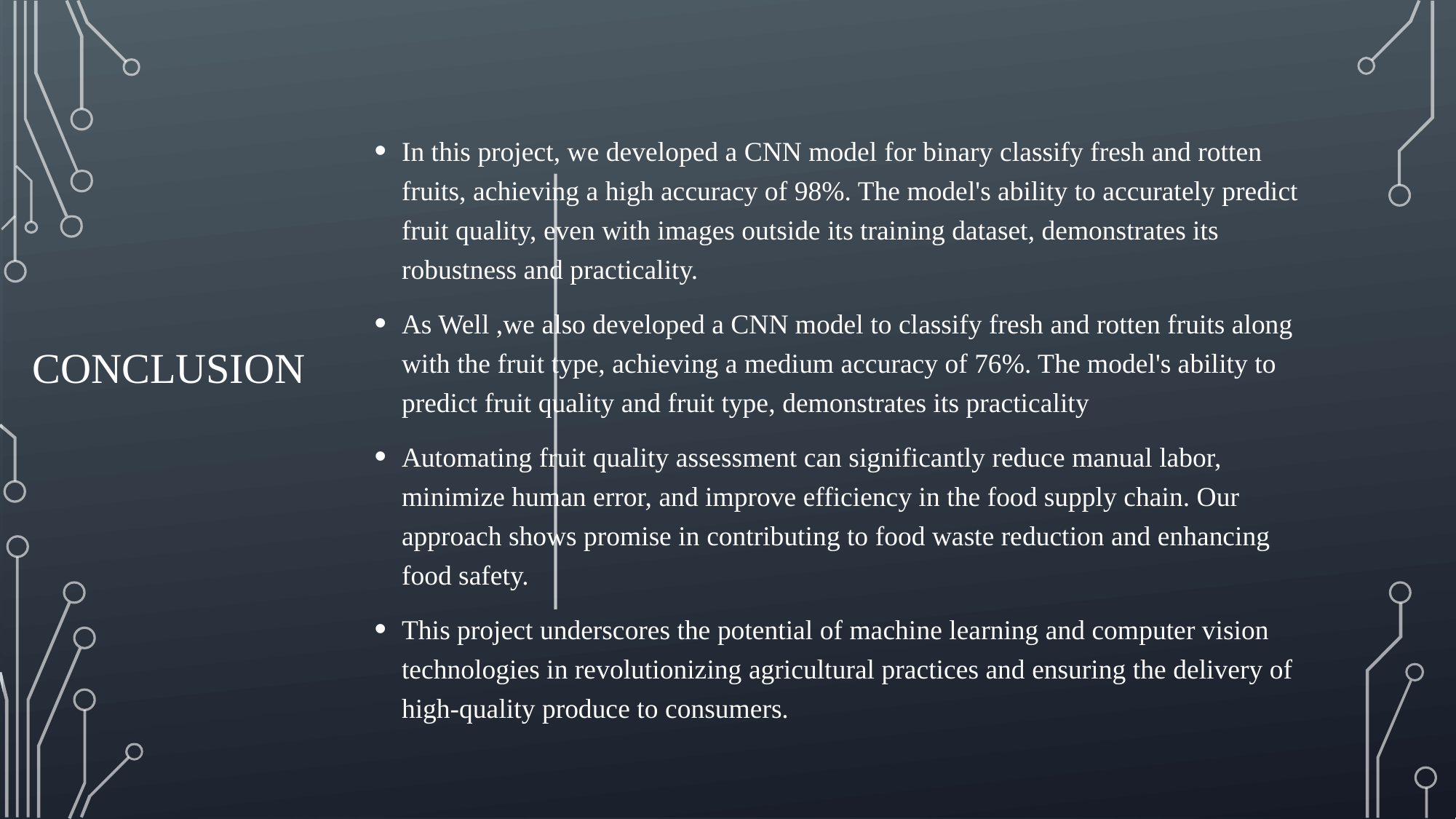

In this project, we developed a CNN model for binary classify fresh and rotten fruits, achieving a high accuracy of 98%. The model's ability to accurately predict fruit quality, even with images outside its training dataset, demonstrates its robustness and practicality.
As Well ,we also developed a CNN model to classify fresh and rotten fruits along with the fruit type, achieving a medium accuracy of 76%. The model's ability to predict fruit quality and fruit type, demonstrates its practicality
Automating fruit quality assessment can significantly reduce manual labor, minimize human error, and improve efficiency in the food supply chain. Our approach shows promise in contributing to food waste reduction and enhancing food safety.
This project underscores the potential of machine learning and computer vision technologies in revolutionizing agricultural practices and ensuring the delivery of high-quality produce to consumers.
# Conclusion